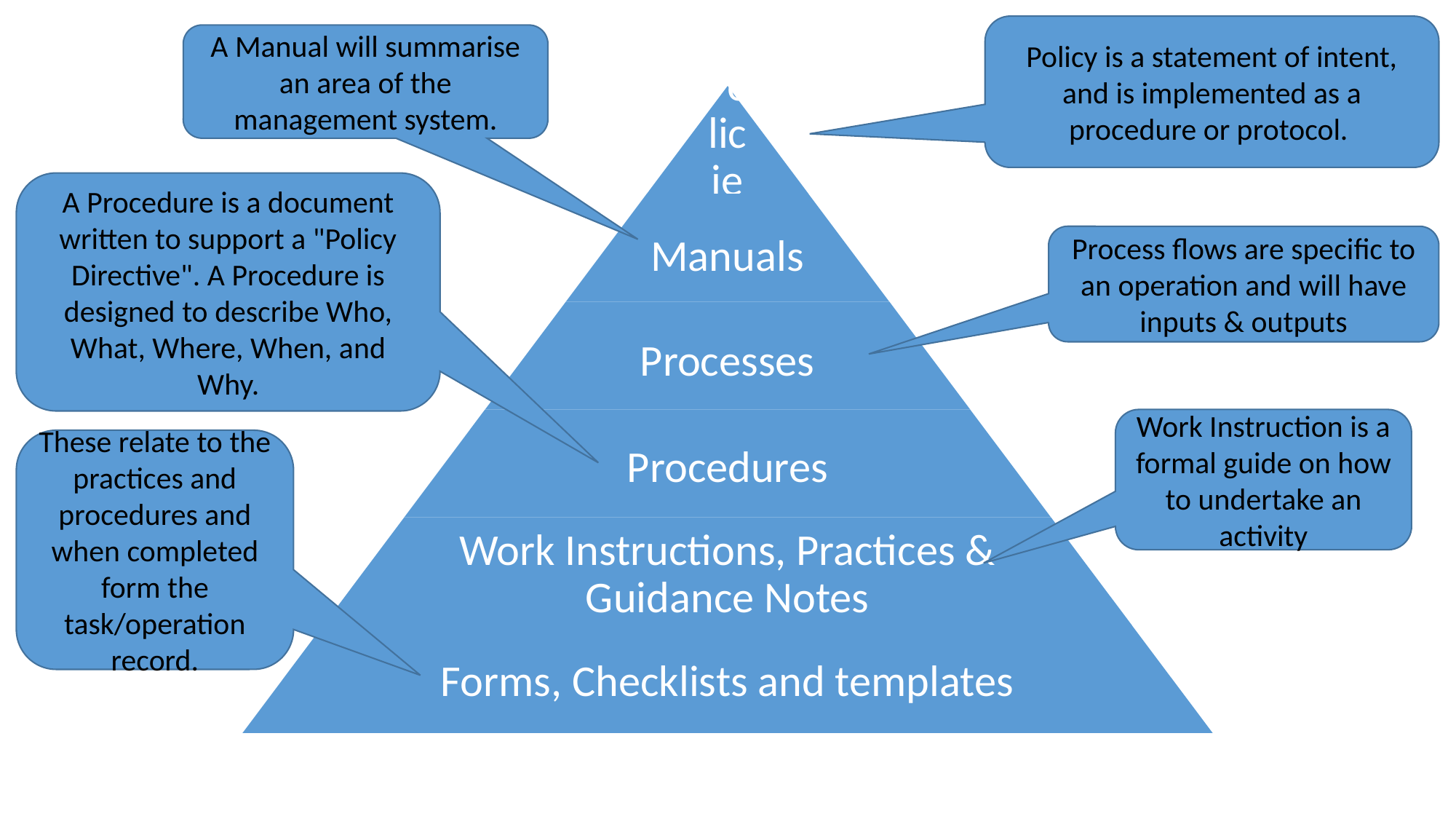

Policy is a statement of intent, and is implemented as a procedure or protocol.
A Manual will summarise an area of the management system.
Policies
Manuals
Processes
Procedures
Work Instructions, Practices & Guidance Notes
Forms, Checklists and templates
A Procedure is a document written to support a "Policy Directive". A Procedure is designed to describe Who, What, Where, When, and Why.
Process flows are specific to an operation and will have inputs & outputs
Work Instruction is a formal guide on how to undertake an activity
These relate to the practices and procedures and when completed form the task/operation record.